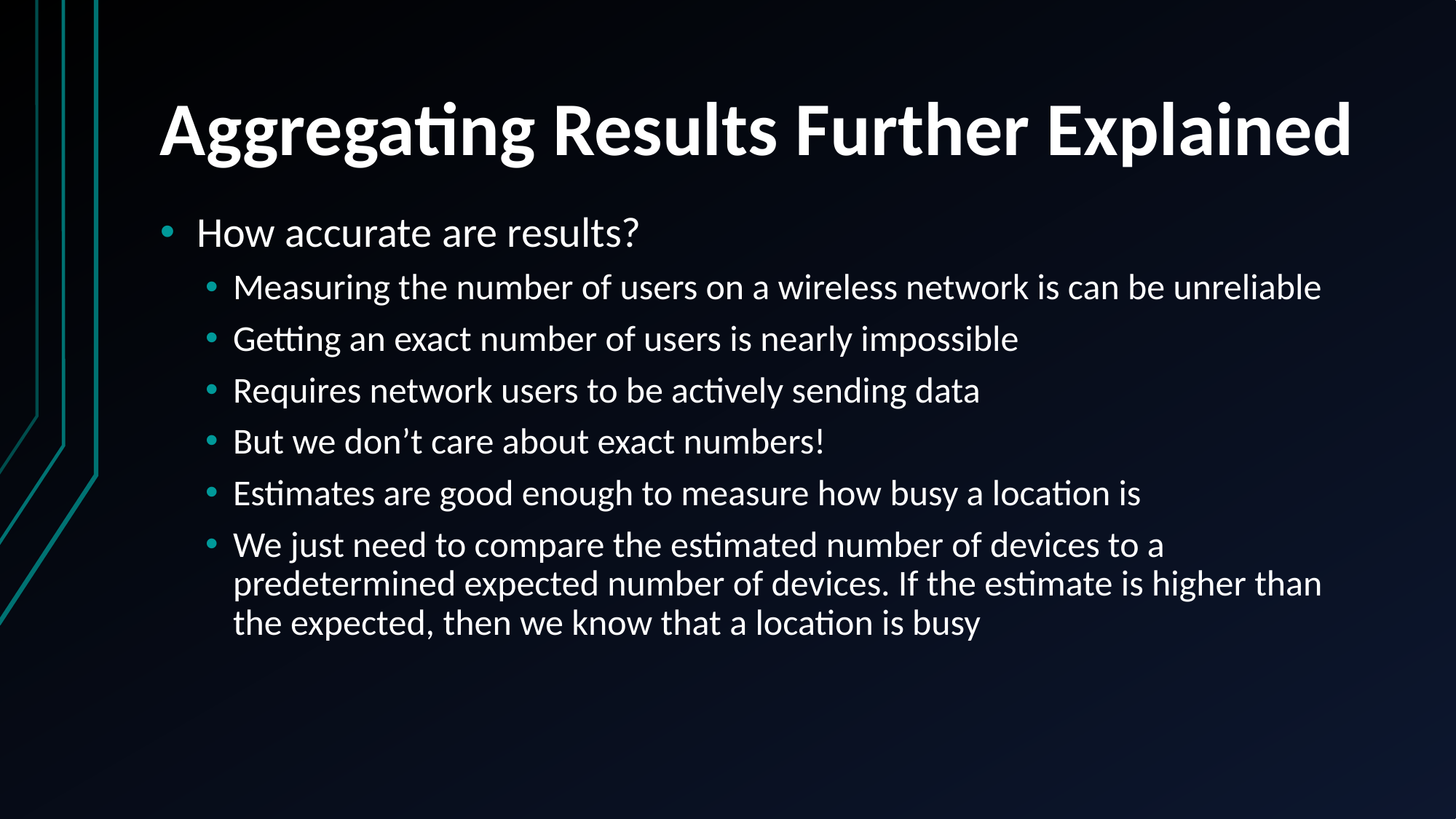

# Aggregating Results Further Explained
How accurate are results?
Measuring the number of users on a wireless network is can be unreliable
Getting an exact number of users is nearly impossible
Requires network users to be actively sending data
But we don’t care about exact numbers!
Estimates are good enough to measure how busy a location is
We just need to compare the estimated number of devices to a predetermined expected number of devices. If the estimate is higher than the expected, then we know that a location is busy